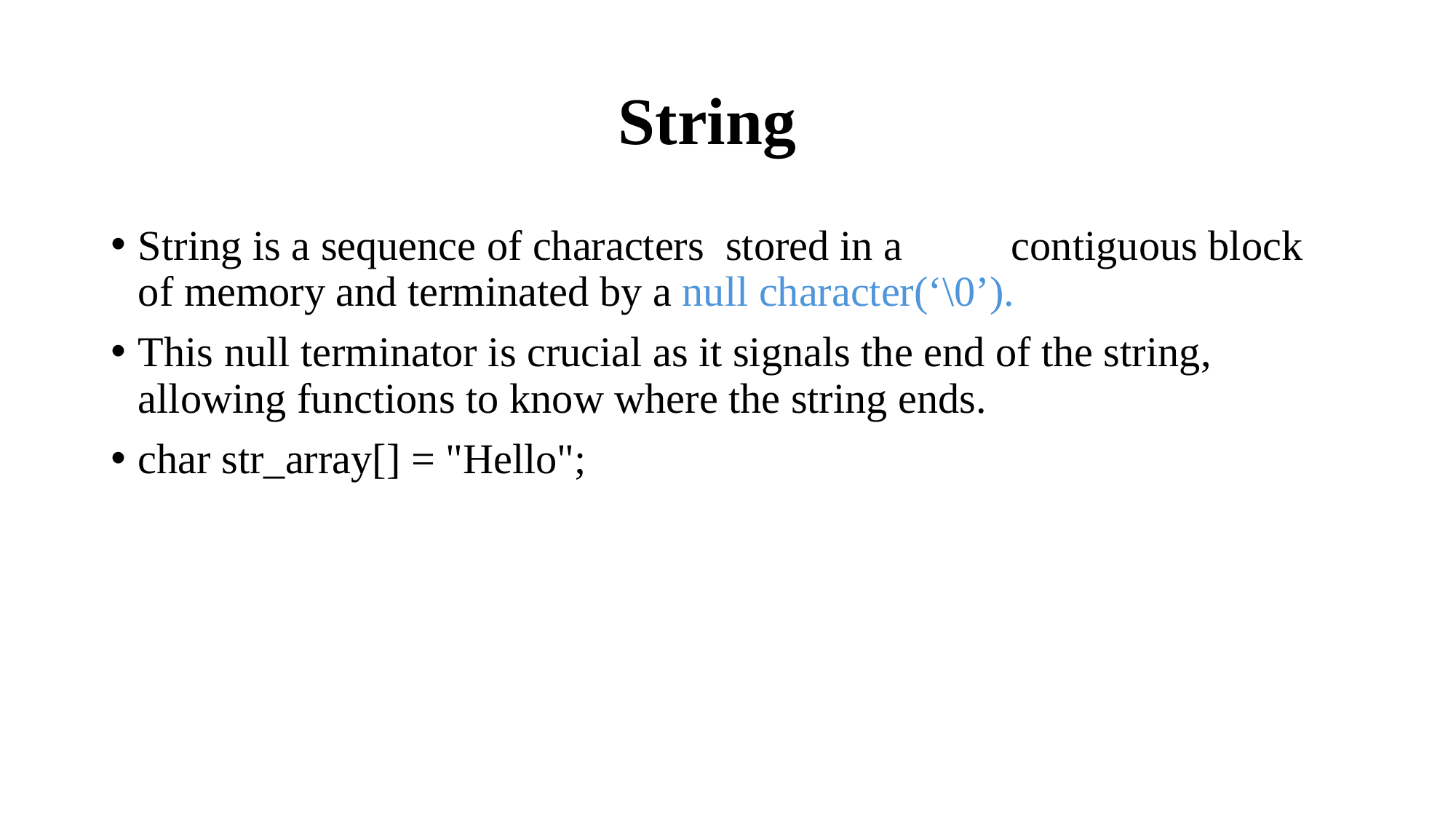

# String
String is a sequence of characters  stored in a 	contiguous block of memory and terminated by a null character(‘\0’).
This null terminator is crucial as it signals the end of the string, allowing functions to know where the string ends.
char str_array[] = "Hello";